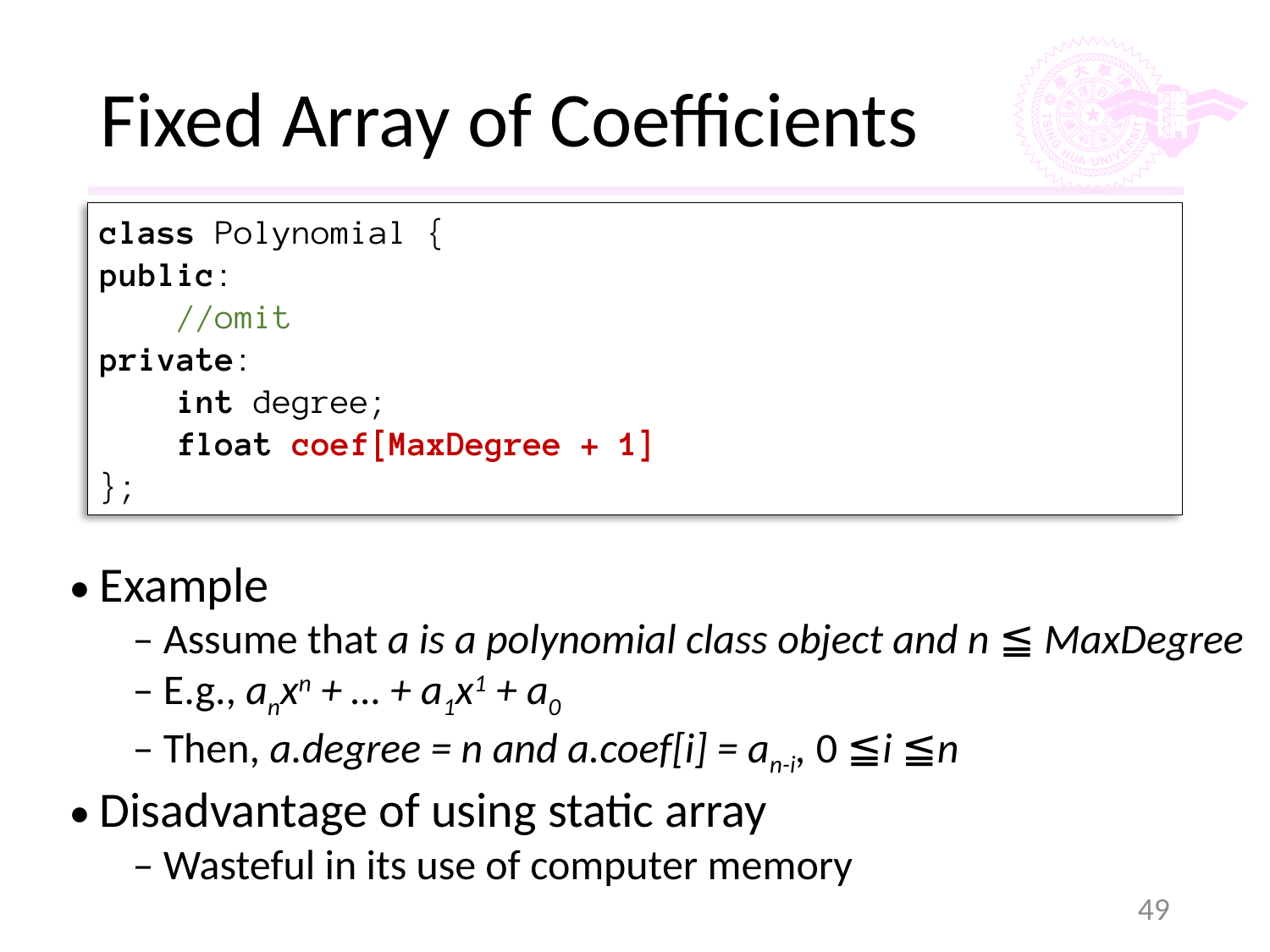

# Fixed Array of Coefficients
class Polynomial {
public:
    //omit
private:
    int degree;
    float coef[MaxDegree + 1]
};
• Example
– Assume that a is a polynomial class object and n ≦ MaxDegree
– E.g., anxn + … + a1x1 + a0
– Then, a.degree = n and a.coef[i] = an-i, 0 ≦i ≦n
• Disadvantage of using static array
– Wasteful in its use of computer memory
49